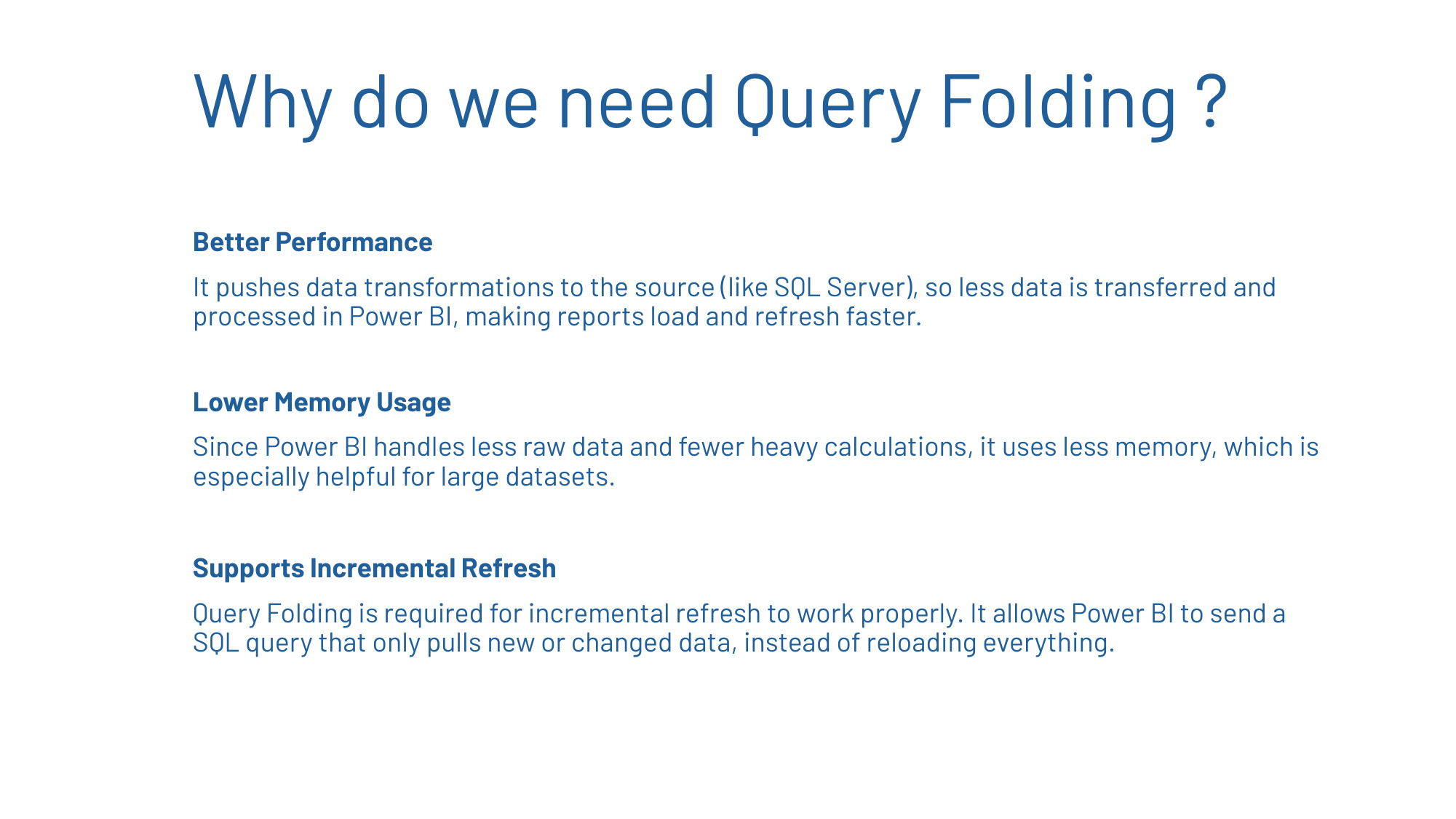

# Why do we need Query Folding ?
Better Performance
It pushes data transformations to the source (like SQL Server), so less data is transferred and processed in Power BI, making reports load and refresh faster.
Lower Memory Usage
Since Power BI handles less raw data and fewer heavy calculations, it uses less memory, which is especially helpful for large datasets.
Supports Incremental Refresh
Query Folding is required for incremental refresh to work properly. It allows Power BI to send a SQL query that only pulls new or changed data, instead of reloading everything.